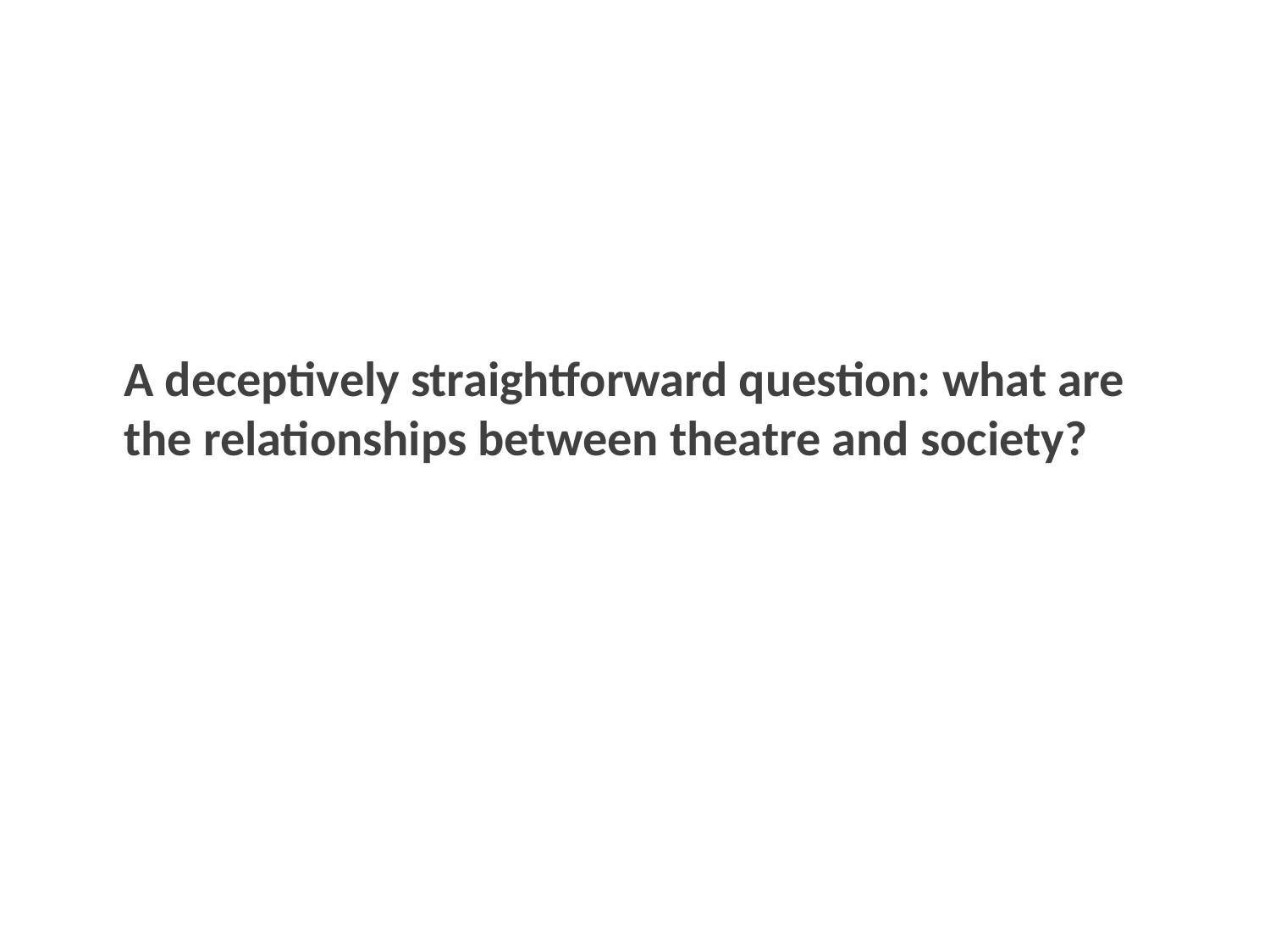

A deceptively straightforward question: what are the relationships between theatre and society?